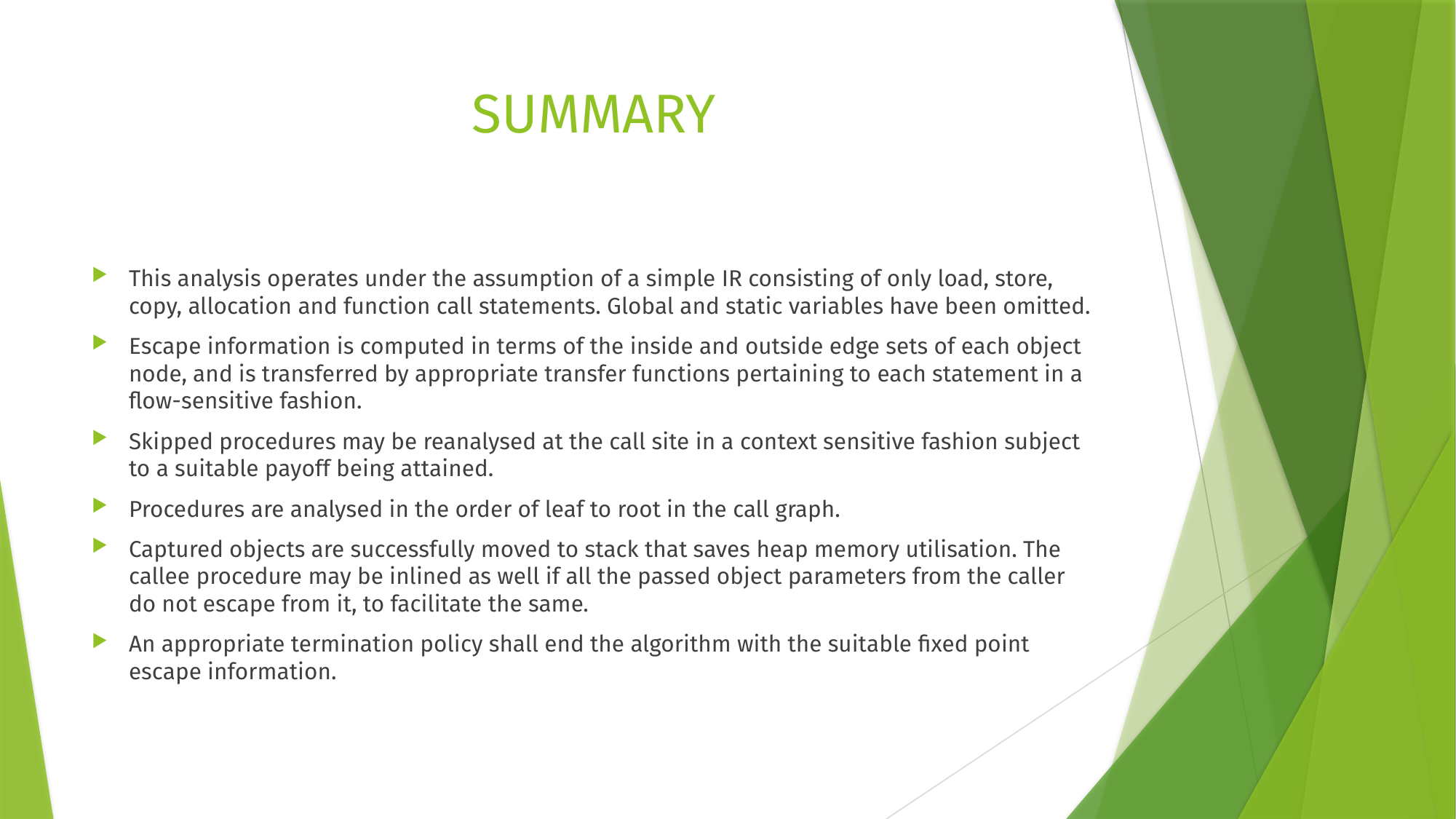

# SUMMARY
This analysis operates under the assumption of a simple IR consisting of only load, store, copy, allocation and function call statements. Global and static variables have been omitted.
Escape information is computed in terms of the inside and outside edge sets of each object node, and is transferred by appropriate transfer functions pertaining to each statement in a flow-sensitive fashion.
Skipped procedures may be reanalysed at the call site in a context sensitive fashion subject to a suitable payoff being attained.
Procedures are analysed in the order of leaf to root in the call graph.
Captured objects are successfully moved to stack that saves heap memory utilisation. The callee procedure may be inlined as well if all the passed object parameters from the caller do not escape from it, to facilitate the same.
An appropriate termination policy shall end the algorithm with the suitable fixed point escape information.